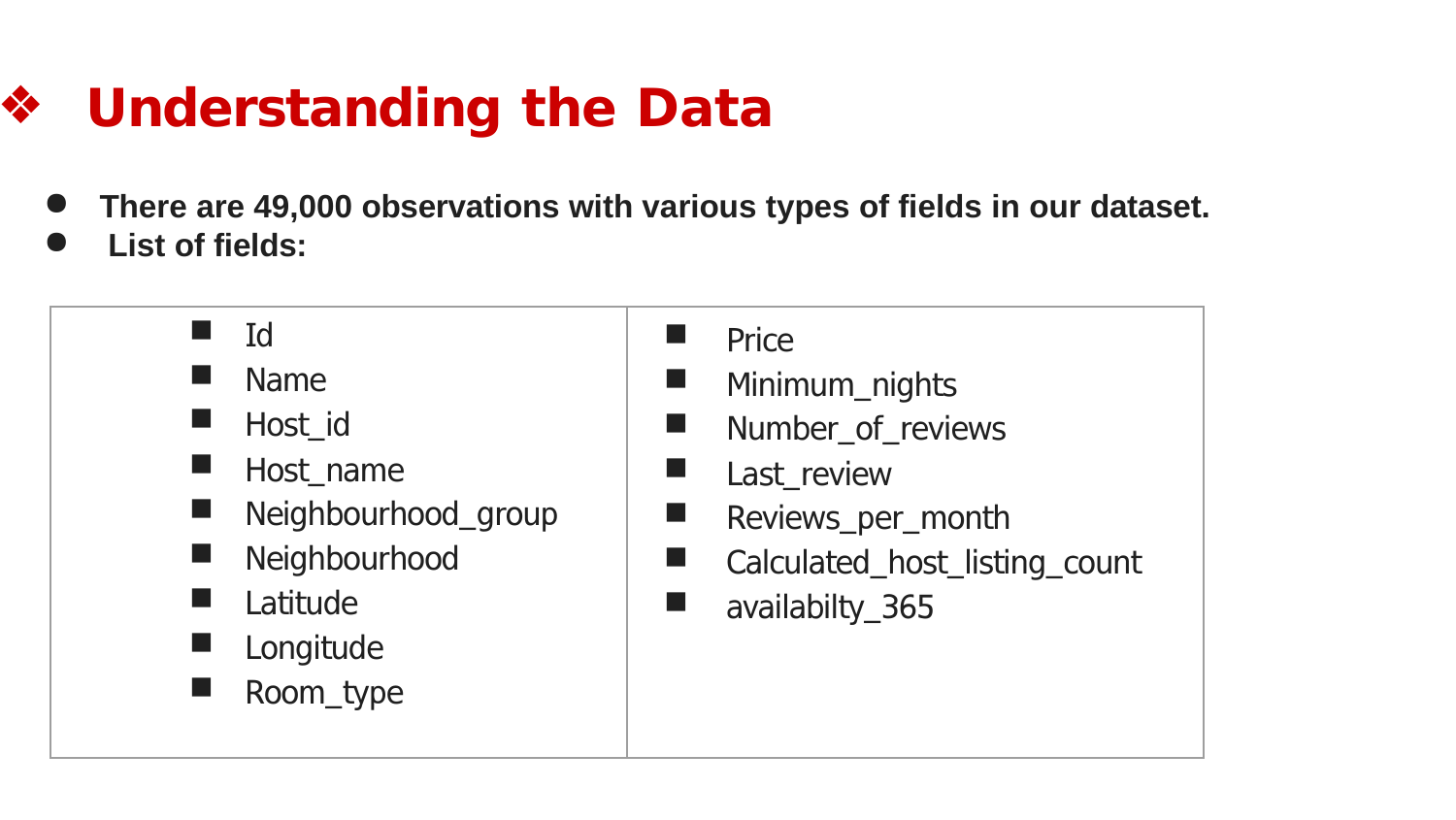

Understanding the Data
There are 49,000 observations with various types of fields in our dataset.
List of fields:

Id
Name
Host_id
Host_name
Neighbourhood_group
Neighbourhood
Latitude
Longitude
Room_type
Price
Minimum_nights
Number_of_reviews
Last_review
Reviews_per_month
Calculated_host_listing_count
availabilty_365